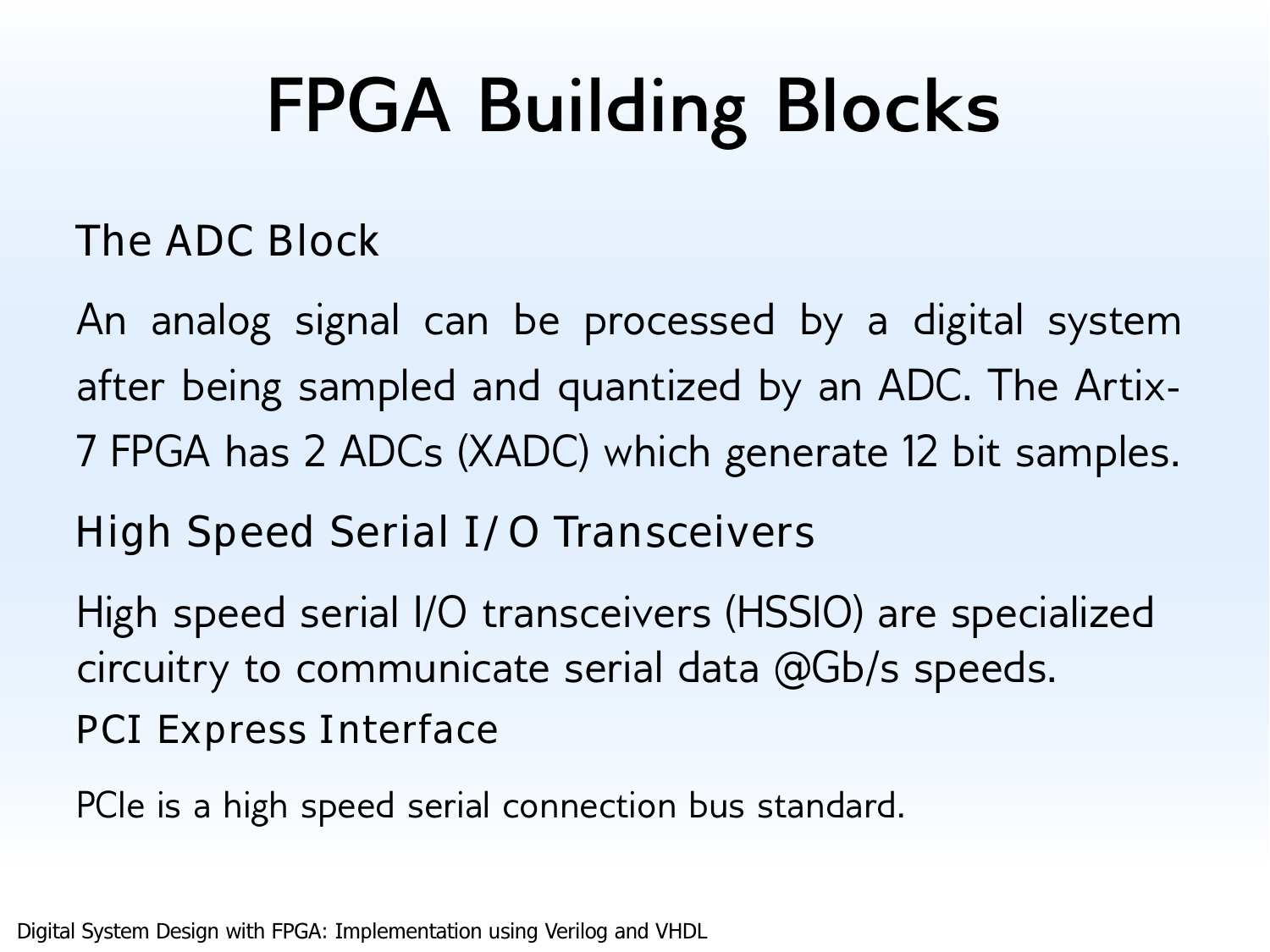

# FPGA Building Blocks
The ADC Block
An analog signal can be processed by a digital system after being sampled and quantized by an ADC. The Artix-7 FPGA has 2 ADCs (XADC) which generate 12 bit samples.
High Speed Serial I/O Transceivers
High speed serial I/O transceivers (HSSIO) are specialized circuitry to communicate serial data @Gb/s speeds.
PCI Express Interface
PCIe is a high speed serial connection bus standard.